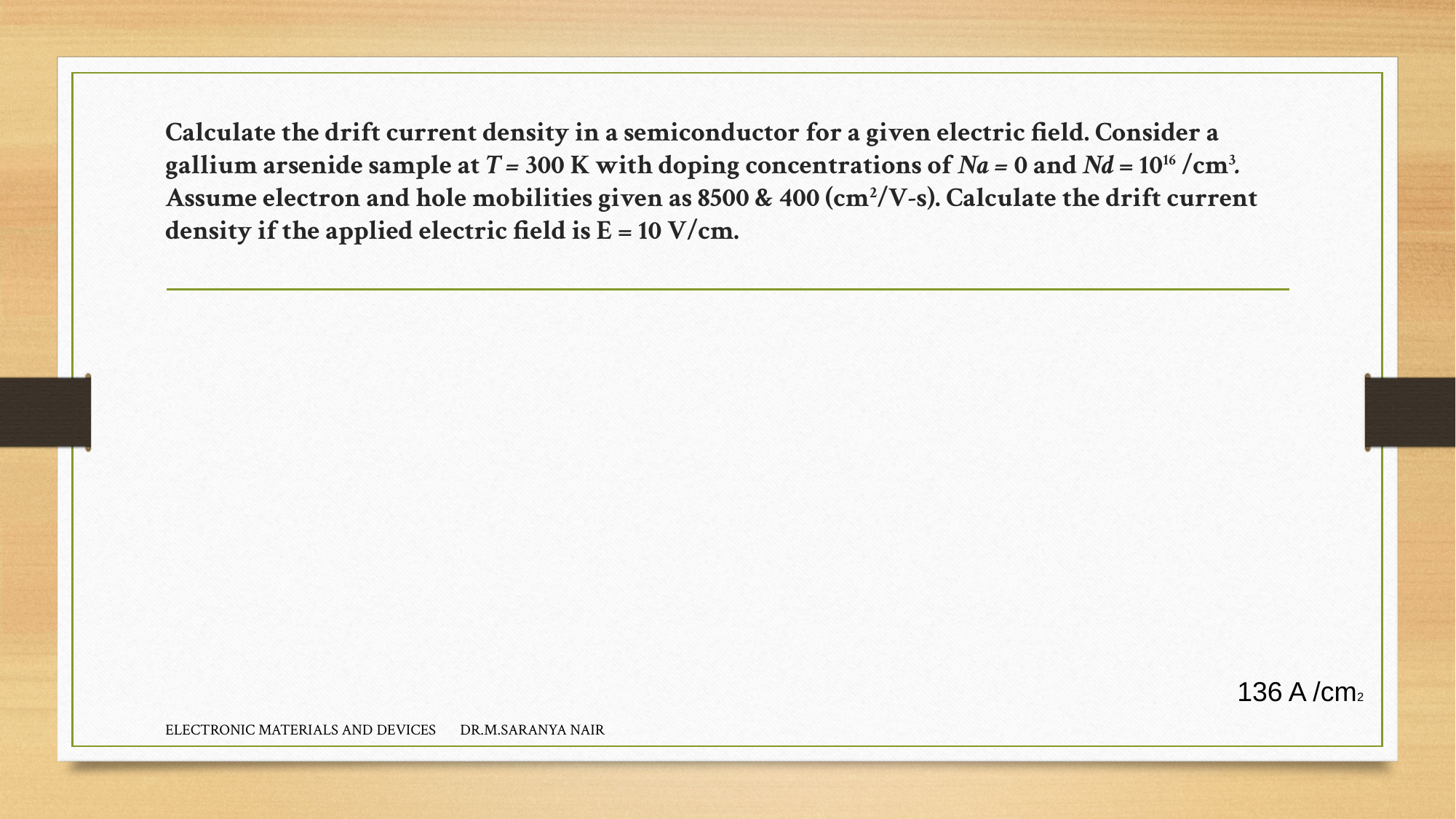

# Calculate the drift current density in a semiconductor for a given electric field. Consider a gallium arsenide sample at T = 300 K with doping concentrations of Na = 0 and Nd = 1016 /cm3. Assume electron and hole mobilities given as 8500 & 400 (cm2/V-s). Calculate the drift current density if the applied electric field is E = 10 V/cm.
136 A /cm2
ELECTRONIC MATERIALS AND DEVICES       DR.M.SARANYA NAIR